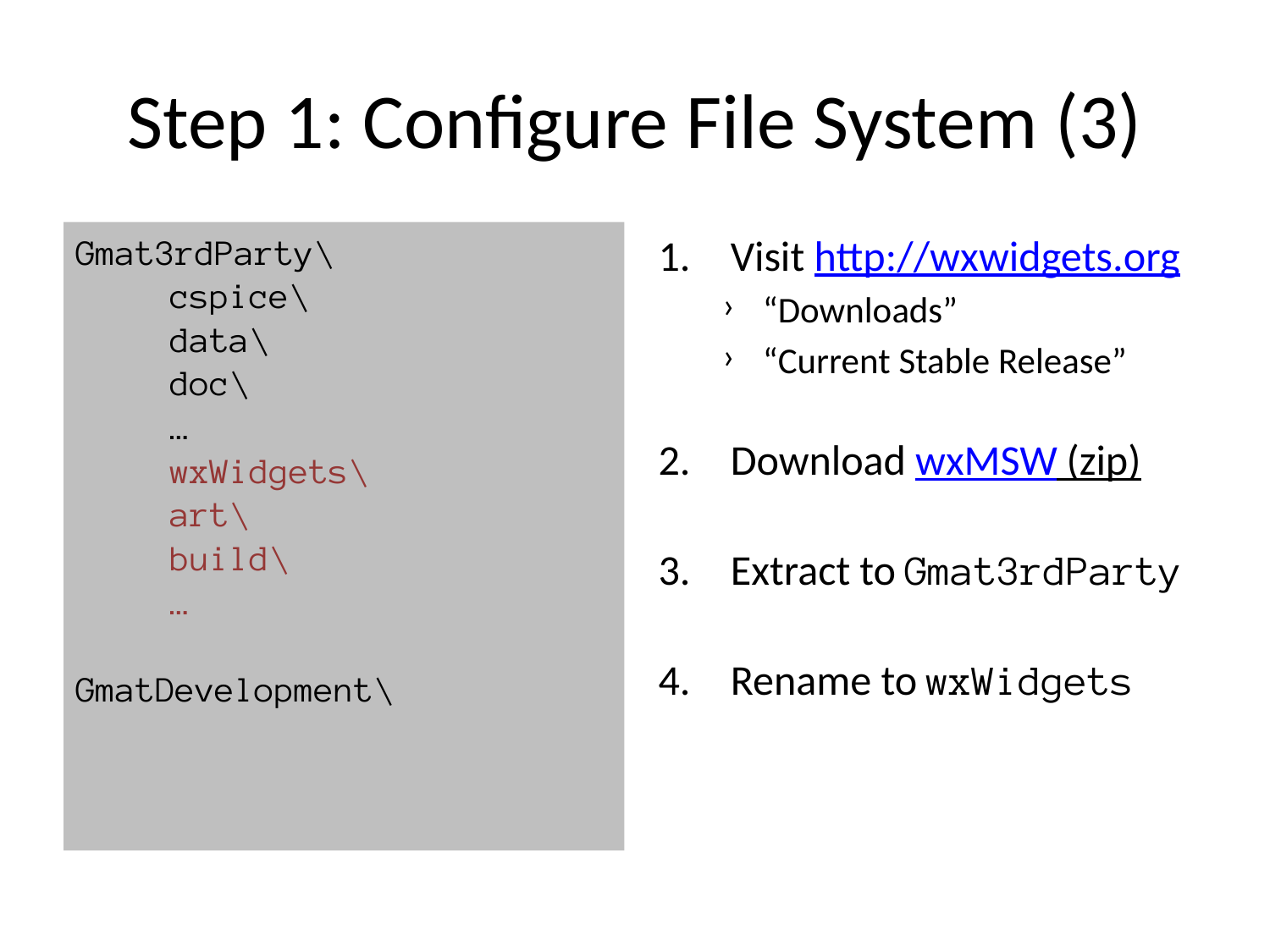

# Step 1: Configure File System (3)
Gmat3rdParty\
	cspice\
		data\
		doc\
		…
	wxWidgets\
		art\
		build\
		…

GmatDevelopment\

Visit http://wxwidgets.org
“Downloads”
“Current Stable Release”
Download wxMSW (zip)
Extract to Gmat3rdParty
Rename to wxWidgets